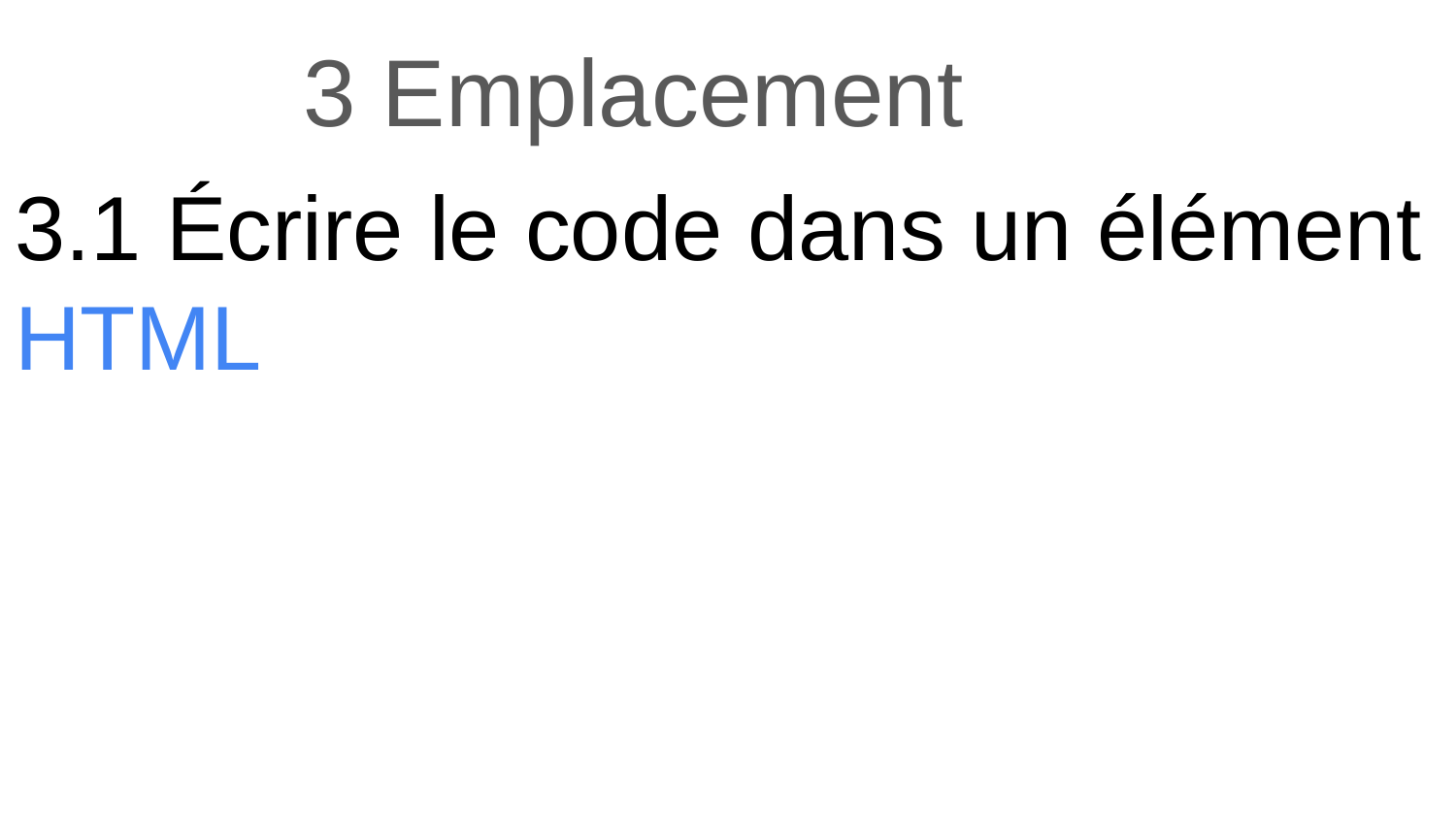

3 Emplacement
3.1 Écrire le code dans un élément HTML